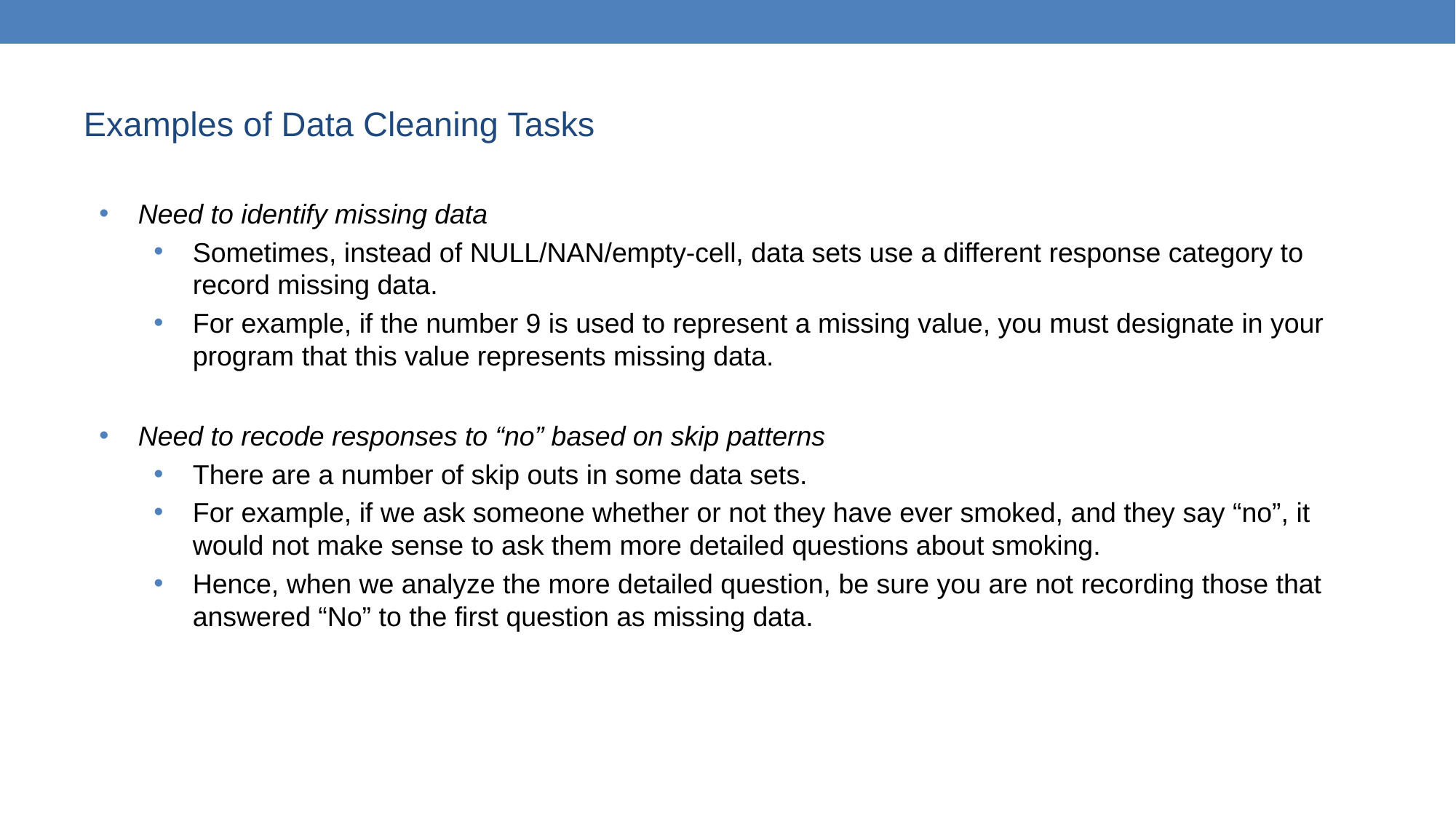

# Examples of Data Cleaning Tasks
Need to identify missing data
Sometimes, instead of NULL/NAN/empty-cell, data sets use a different response category to record missing data.
For example, if the number 9 is used to represent a missing value, you must designate in your program that this value represents missing data.

Need to recode responses to “no” based on skip patterns
There are a number of skip outs in some data sets.
For example, if we ask someone whether or not they have ever smoked, and they say “no”, it would not make sense to ask them more detailed questions about smoking.
Hence, when we analyze the more detailed question, be sure you are not recording those that answered “No” to the first question as missing data.